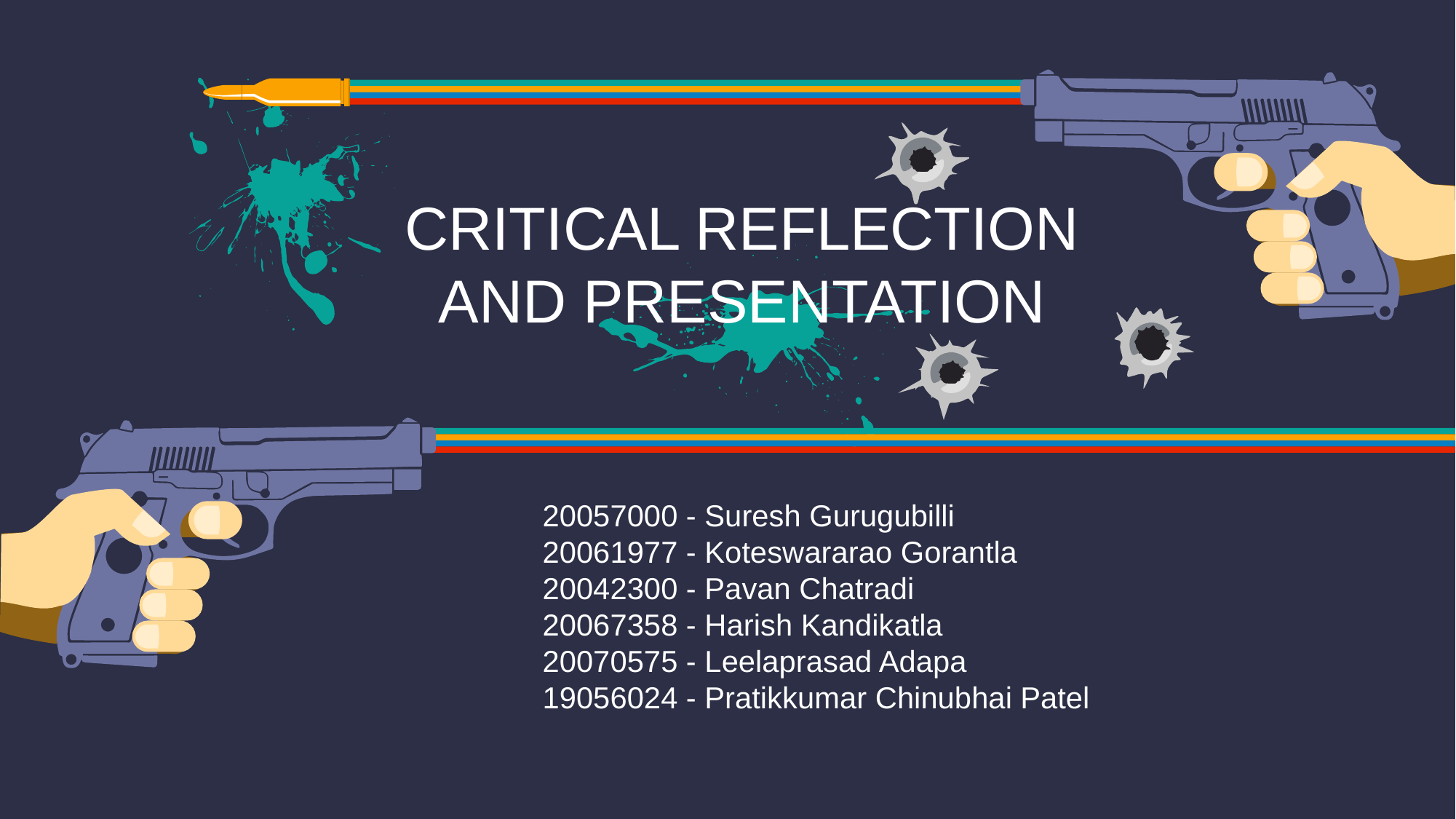

CRITICAL REFLECTION AND PRESENTATION

20057000 - Suresh Gurugubilli
20061977 - Koteswararao Gorantla
20042300 - Pavan Chatradi
20067358 - Harish Kandikatla
20070575 - Leelaprasad Adapa
19056024 - Pratikkumar Chinubhai Patel